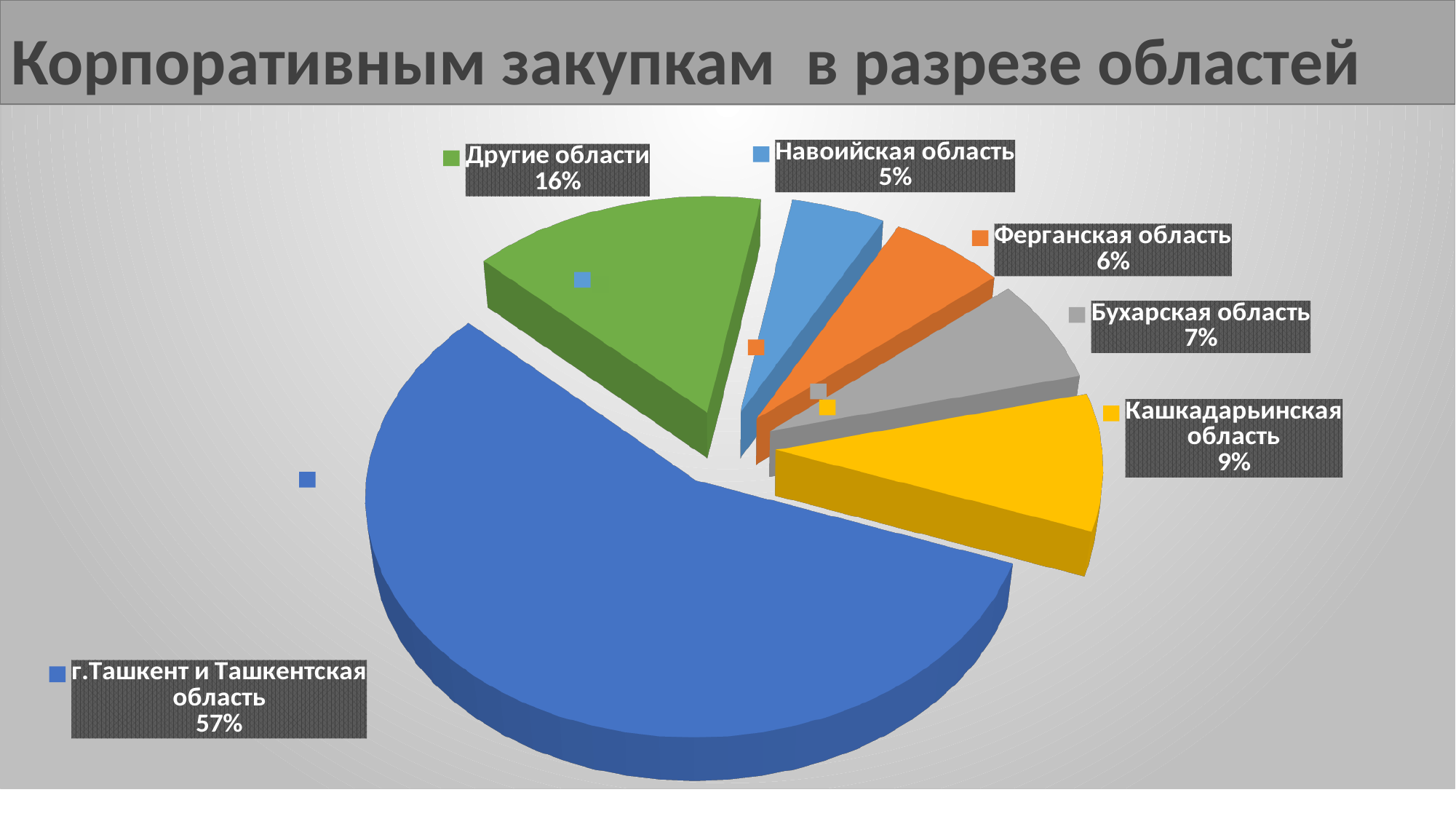

Корпоративным закупкам  в разрезе областей

[unsupported chart]